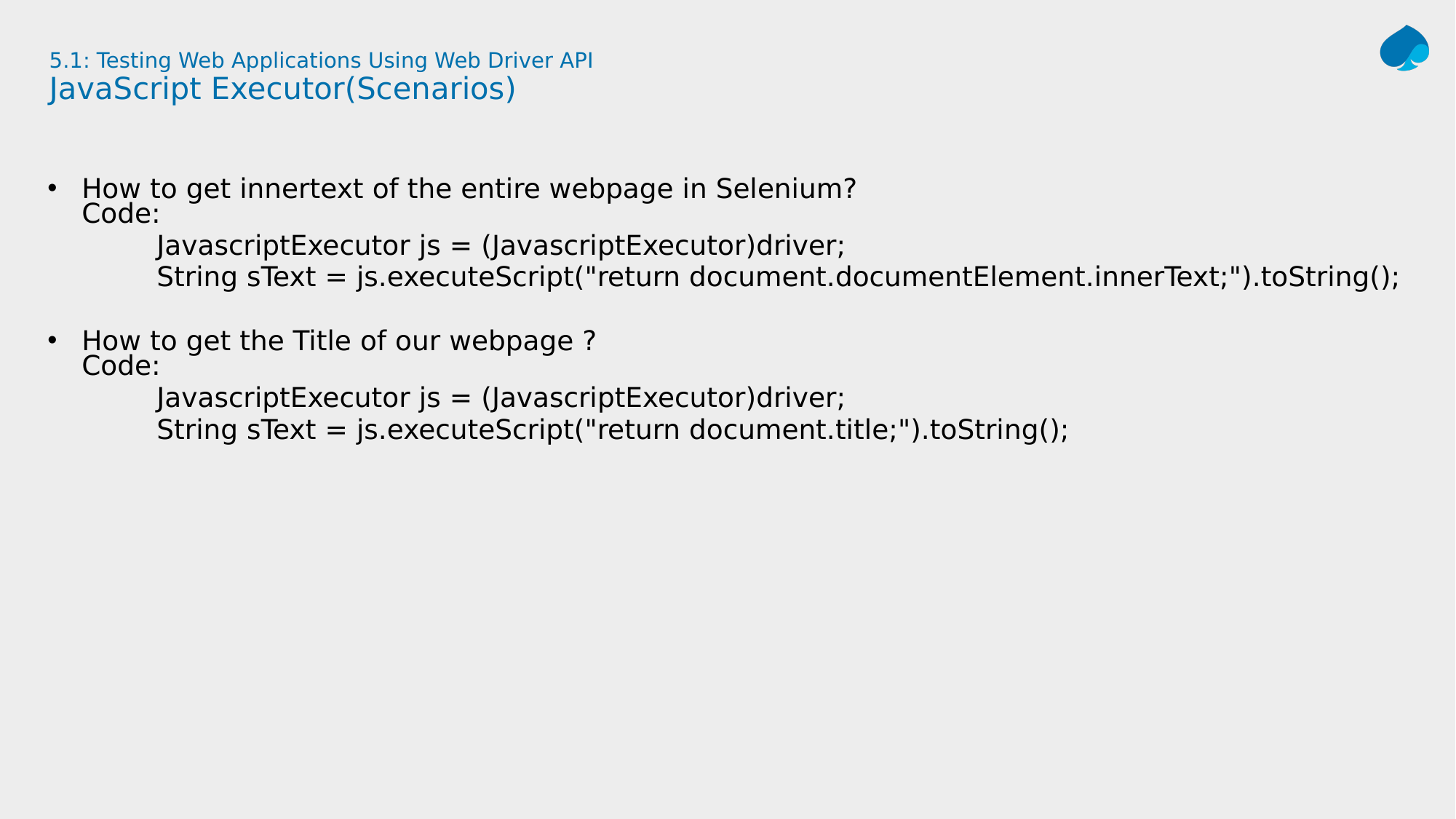

# 5.1: Testing Web Applications Using Web Driver API JavaScript Executor(Scenarios)
How to get innertext of the entire webpage in Selenium?
Code:
	JavascriptExecutor js = (JavascriptExecutor)driver;
	String sText = js.executeScript("return document.documentElement.innerText;").toString();

How to get the Title of our webpage ?
Code:
	JavascriptExecutor js = (JavascriptExecutor)driver;
	String sText = js.executeScript("return document.title;").toString();